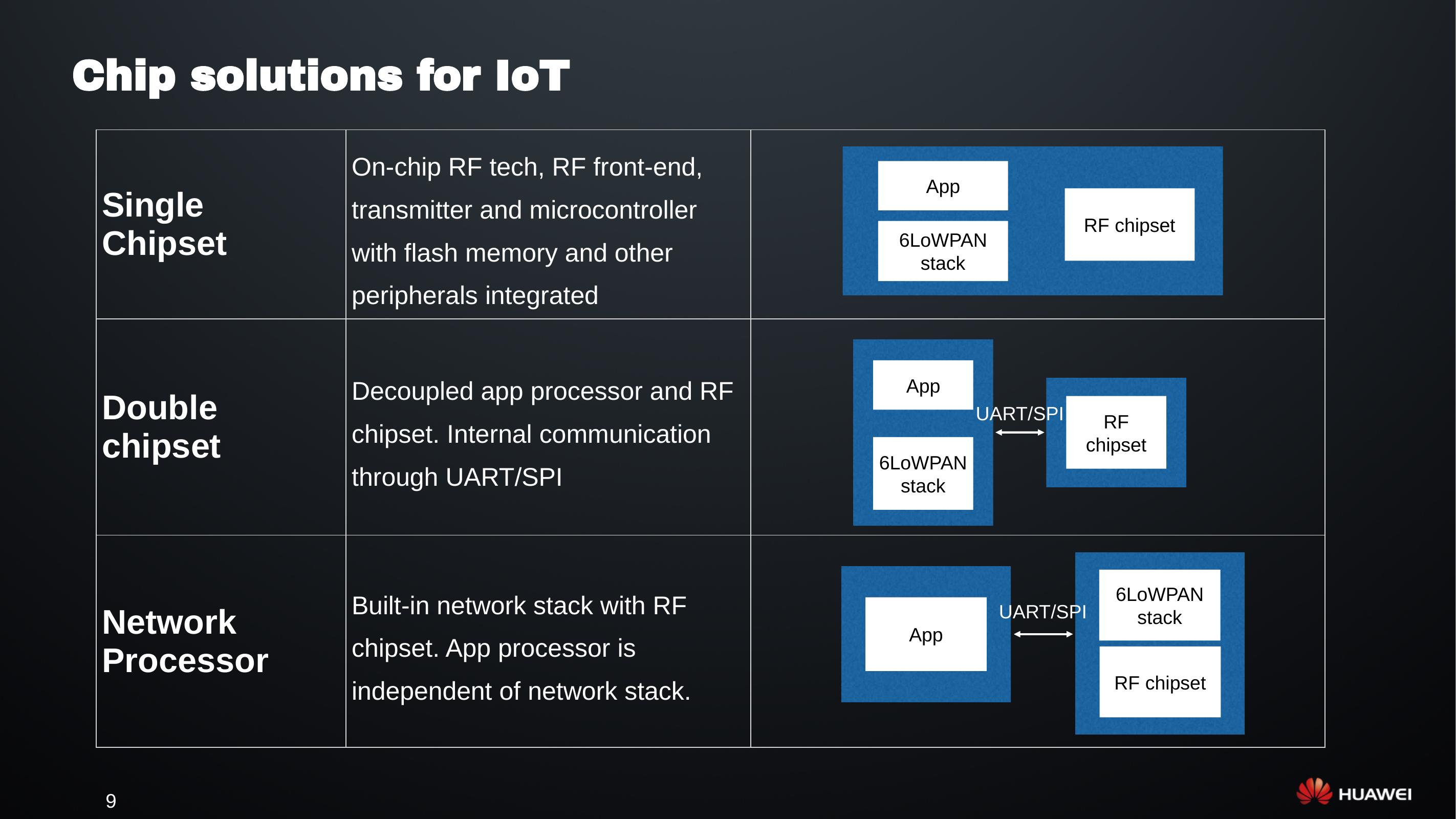

# Chip solutions for IoT
| Single Chipset | On-chip RF tech, RF front-end, transmitter and microcontroller with flash memory and other peripherals integrated |  |
| --- | --- | --- |
| Double chipset | Decoupled app processor and RF chipset. Internal communication through UART/SPI |  |
| Network Processor | Built-in network stack with RF chipset. App processor is independent of network stack. |  |

App
RF chipset
6LoWPAN stack

App

RF chipset
UART/SPI

6LoWPAN stack

6LoWPAN stack
UART/SPI
App

RF chipset